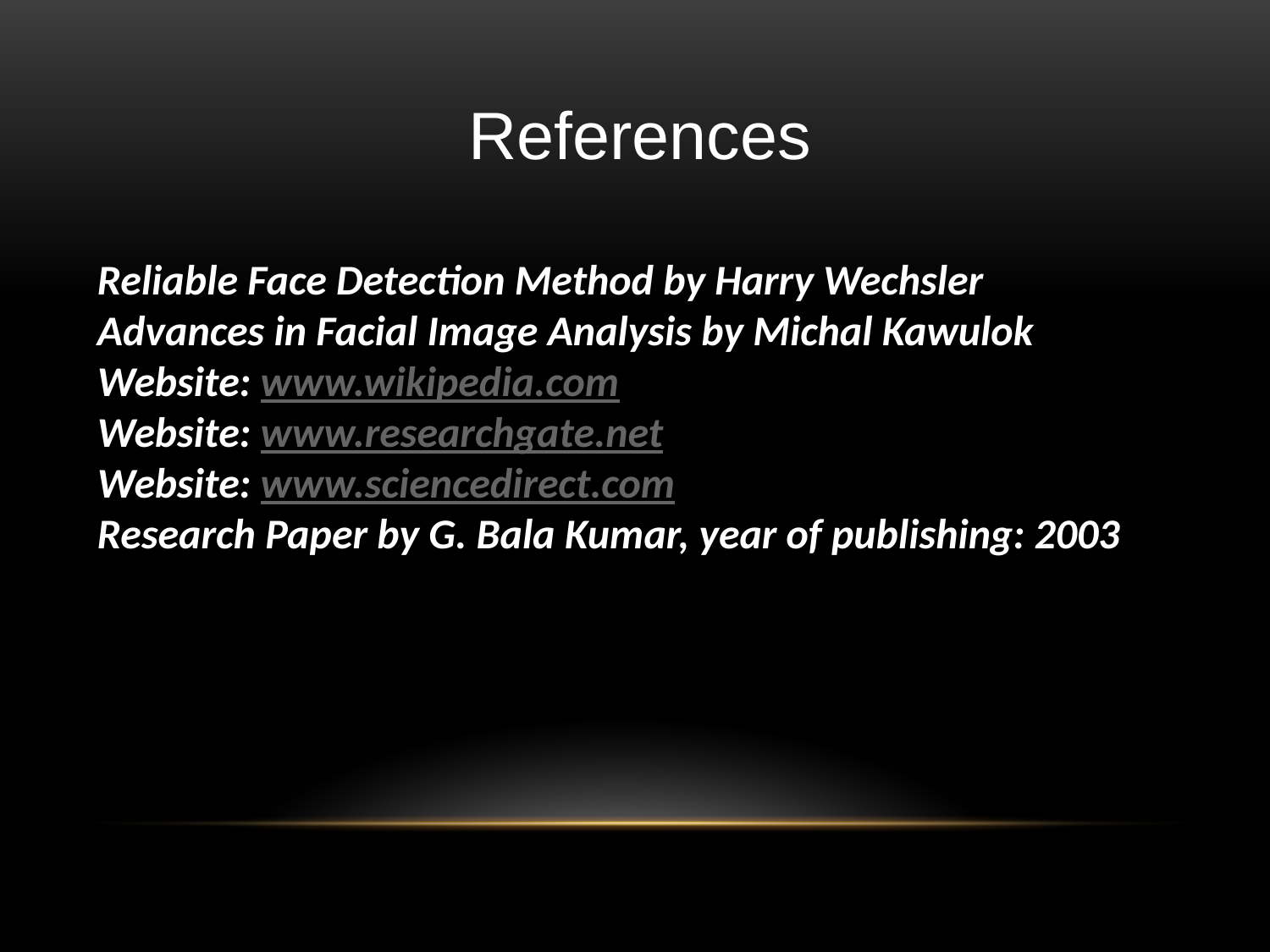

References
Reliable Face Detection Method by Harry Wechsler
Advances in Facial Image Analysis by Michal Kawulok
Website: www.wikipedia.com
Website: www.researchgate.net
Website: www.sciencedirect.com
Research Paper by G. Bala Kumar, year of publishing: 2003